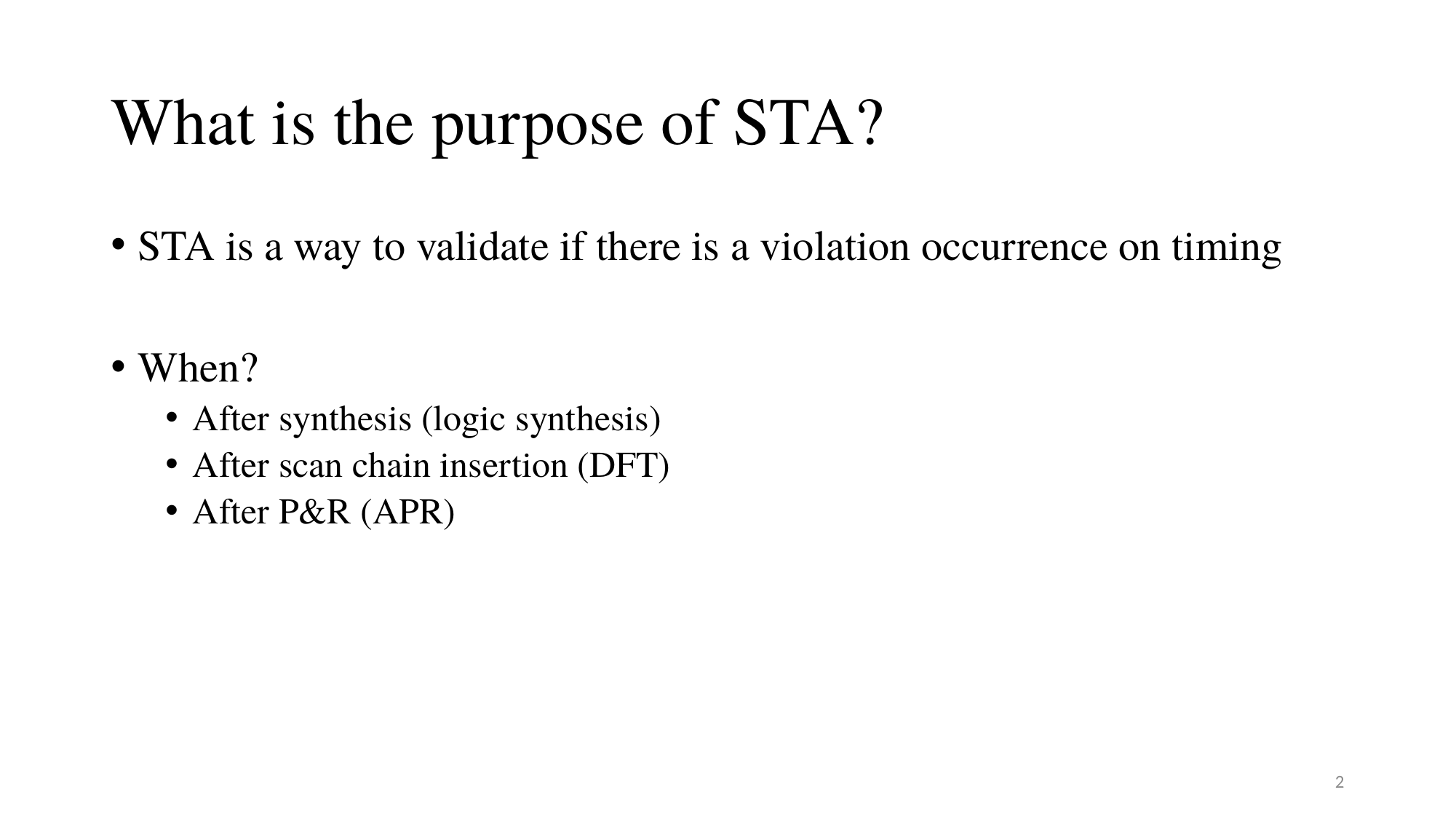

# What is the purpose of STA?
STA is a way to validate if there is a violation occurrence on timing

When?
After synthesis (logic synthesis)
After scan chain insertion (DFT)
After P&R (APR)

2